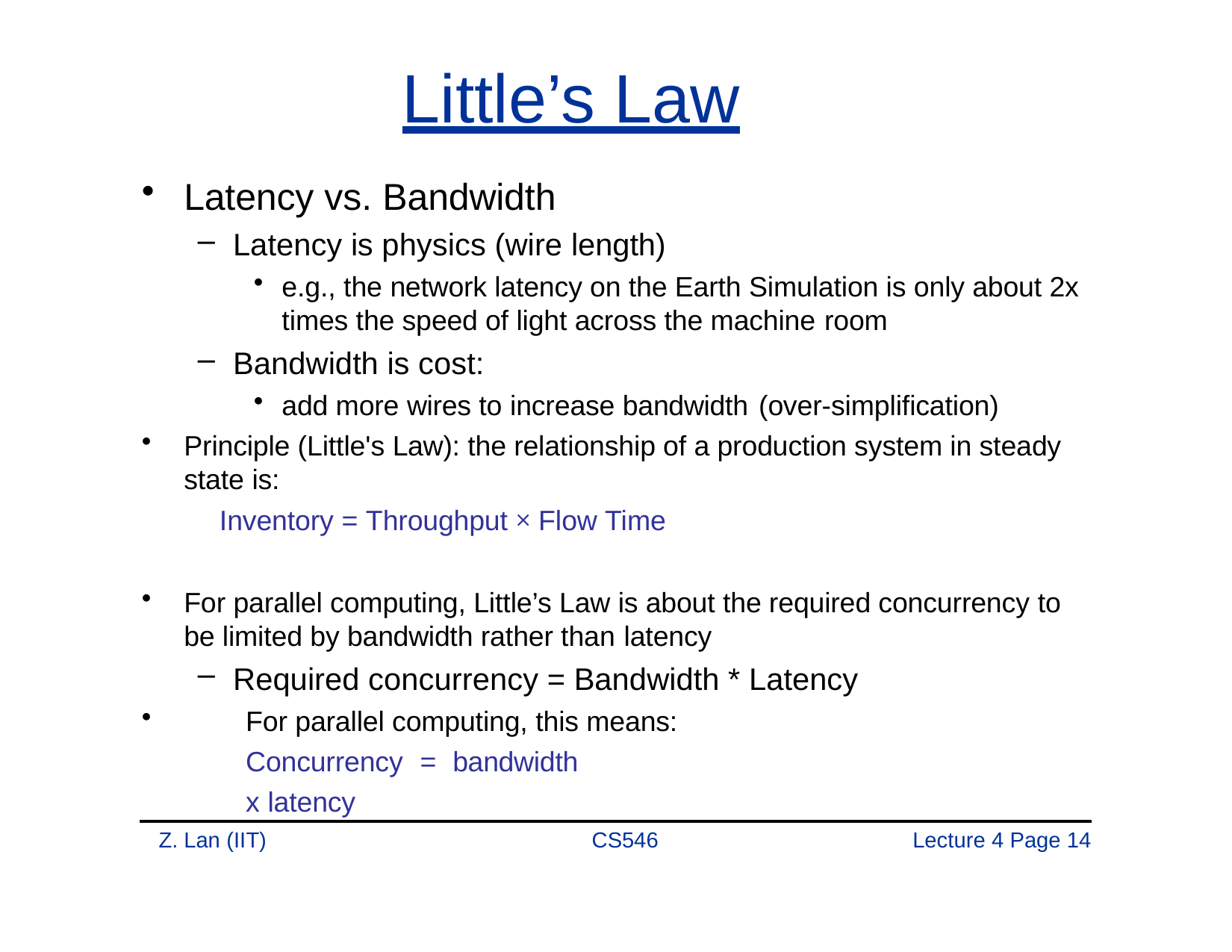

# Little’s Law
Latency vs. Bandwidth
Latency is physics (wire length)
e.g., the network latency on the Earth Simulation is only about 2x  times the speed of light across the machine room
Bandwidth is cost:
add more wires to increase bandwidth (over-simplification)
Principle (Little's Law): the relationship of a production system in steady  state is:
Inventory = Throughput × Flow Time

For parallel computing, Little’s Law is about the required concurrency to  be limited by bandwidth rather than latency
Required concurrency = Bandwidth * Latency
For parallel computing, this means:  Concurrency  =  bandwidth	x latency

Z. Lan (IIT)
CS546
Lecture 4 Page 14